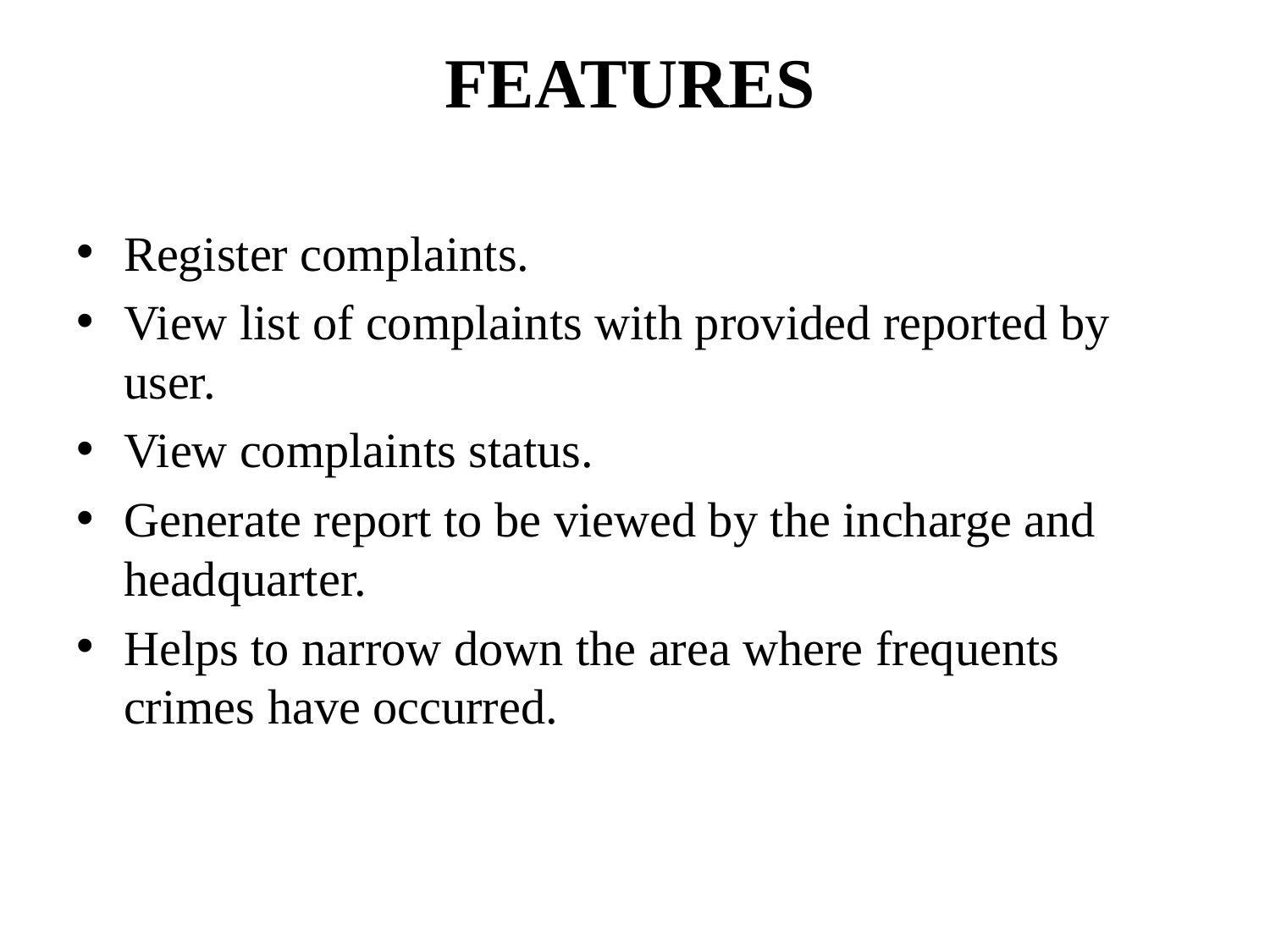

# FEATURES

Register complaints.
View list of complaints with provided reported by user.
View complaints status.
Generate report to be viewed by the incharge and headquarter.
Helps to narrow down the area where frequents crimes have occurred.